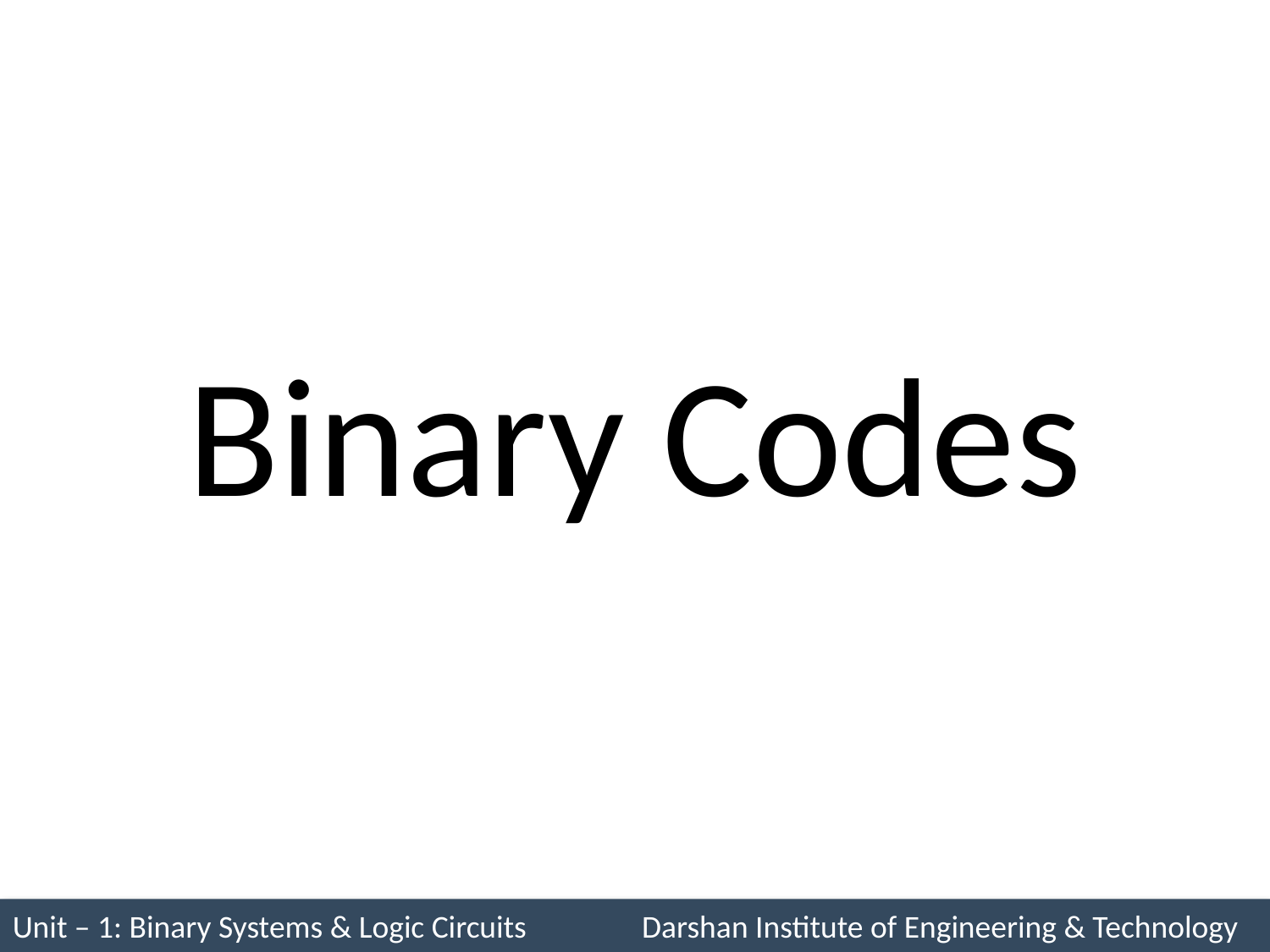

# Binary Codes
Unit – 1: Binary Systems & Logic Circuits                Darshan Institute of Engineering & Technology